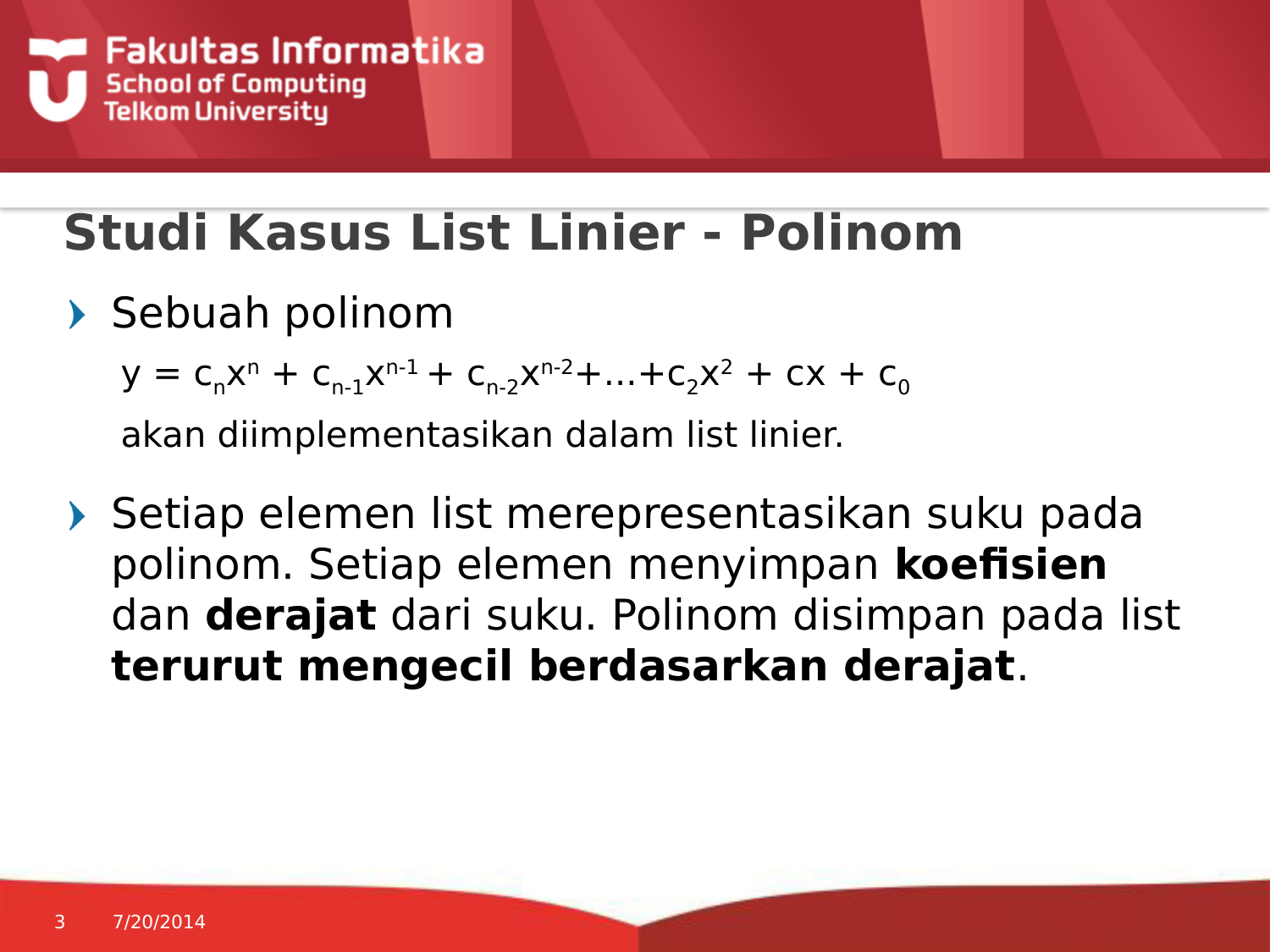

# Studi Kasus List Linier - Polinom
Sebuah polinom
y = cnxn + cn-1xn-1 + cn-2xn-2+...+c2x2 + cx + c0
akan diimplementasikan dalam list linier.
Setiap elemen list merepresentasikan suku pada polinom. Setiap elemen menyimpan koefisien dan derajat dari suku. Polinom disimpan pada list terurut mengecil berdasarkan derajat.

3
7/20/2014